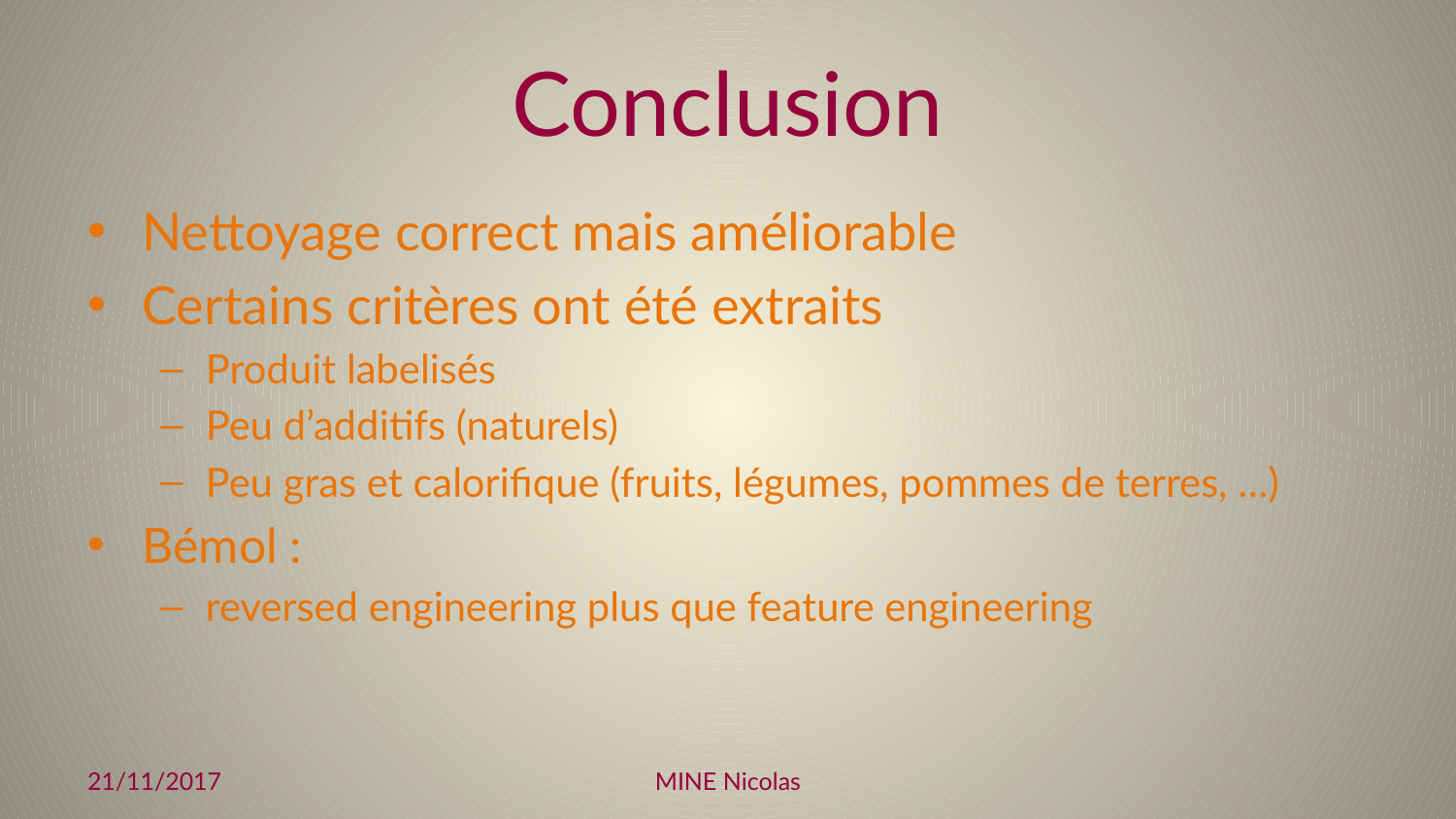

# Conclusion
Nettoyage correct mais améliorable
Certains critères ont été extraits
Produit labelisés
Peu d’additifs (naturels)
Peu gras et calorifique (fruits, légumes, pommes de terres, …)
Bémol :
reversed engineering plus que feature engineering

21/11/2017
MINE Nicolas